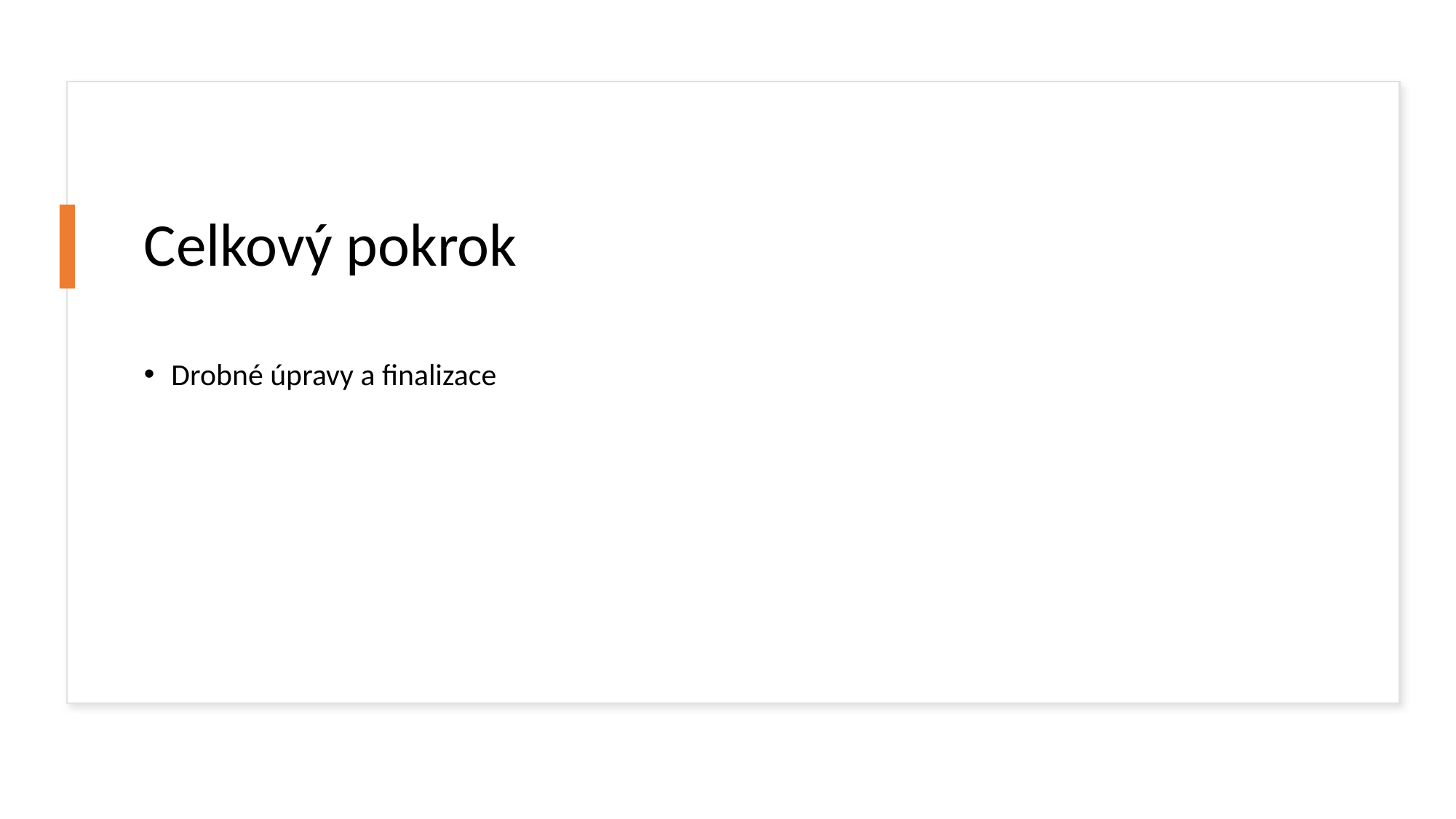

# Celkový pokrok

Drobné úpravy a finalizace